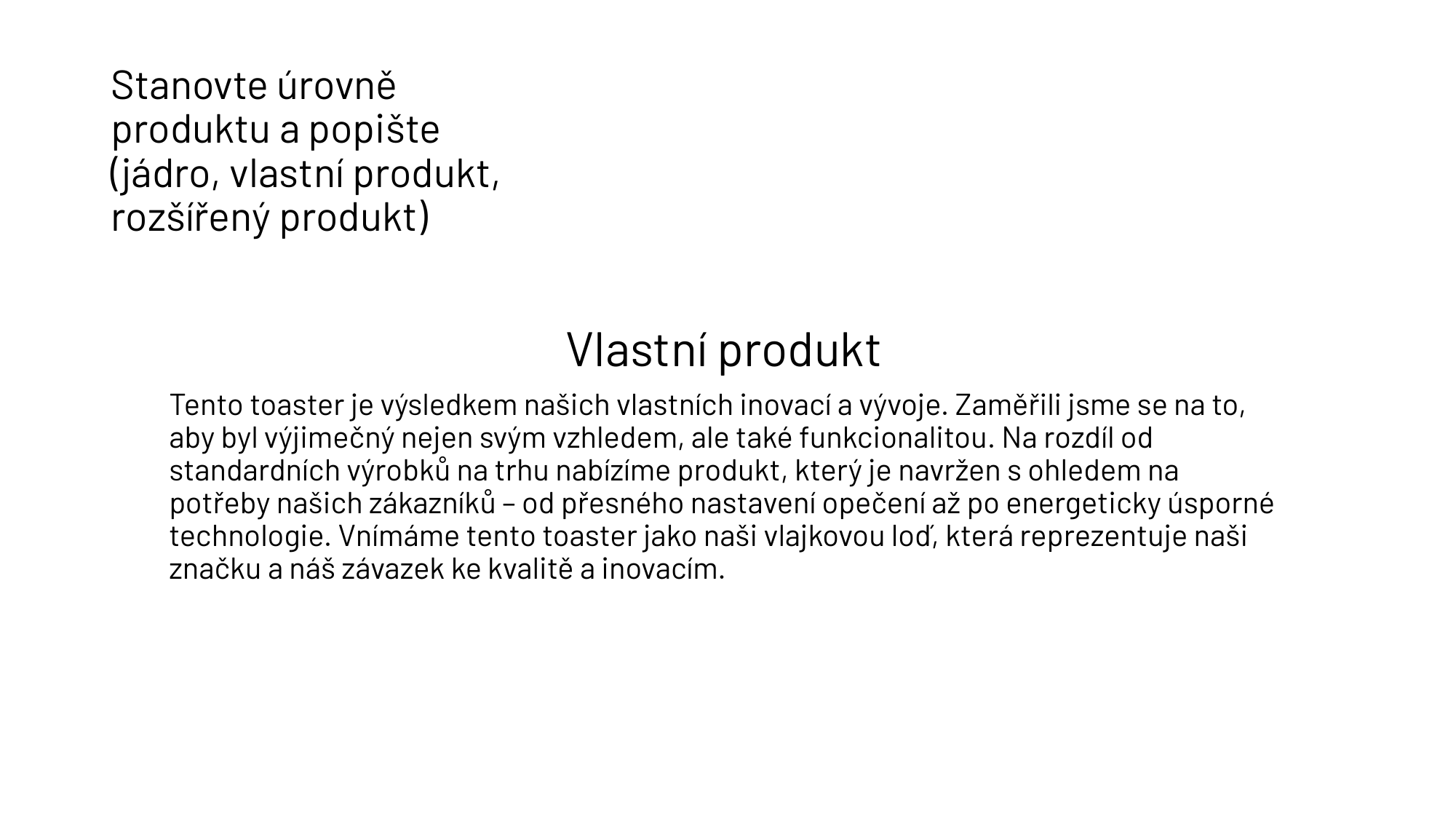

# Stanovte úrovně produktu a popište (jádro, vlastní produkt, rozšířený produkt)
Vlastní produkt
Tento toaster je výsledkem našich vlastních inovací a vývoje. Zaměřili jsme se na to, aby byl výjimečný nejen svým vzhledem, ale také funkcionalitou. Na rozdíl od standardních výrobků na trhu nabízíme produkt, který je navržen s ohledem na potřeby našich zákazníků – od přesného nastavení opečení až po energeticky úsporné technologie. Vnímáme tento toaster jako naši vlajkovou loď, která reprezentuje naši značku a náš závazek ke kvalitě a inovacím.